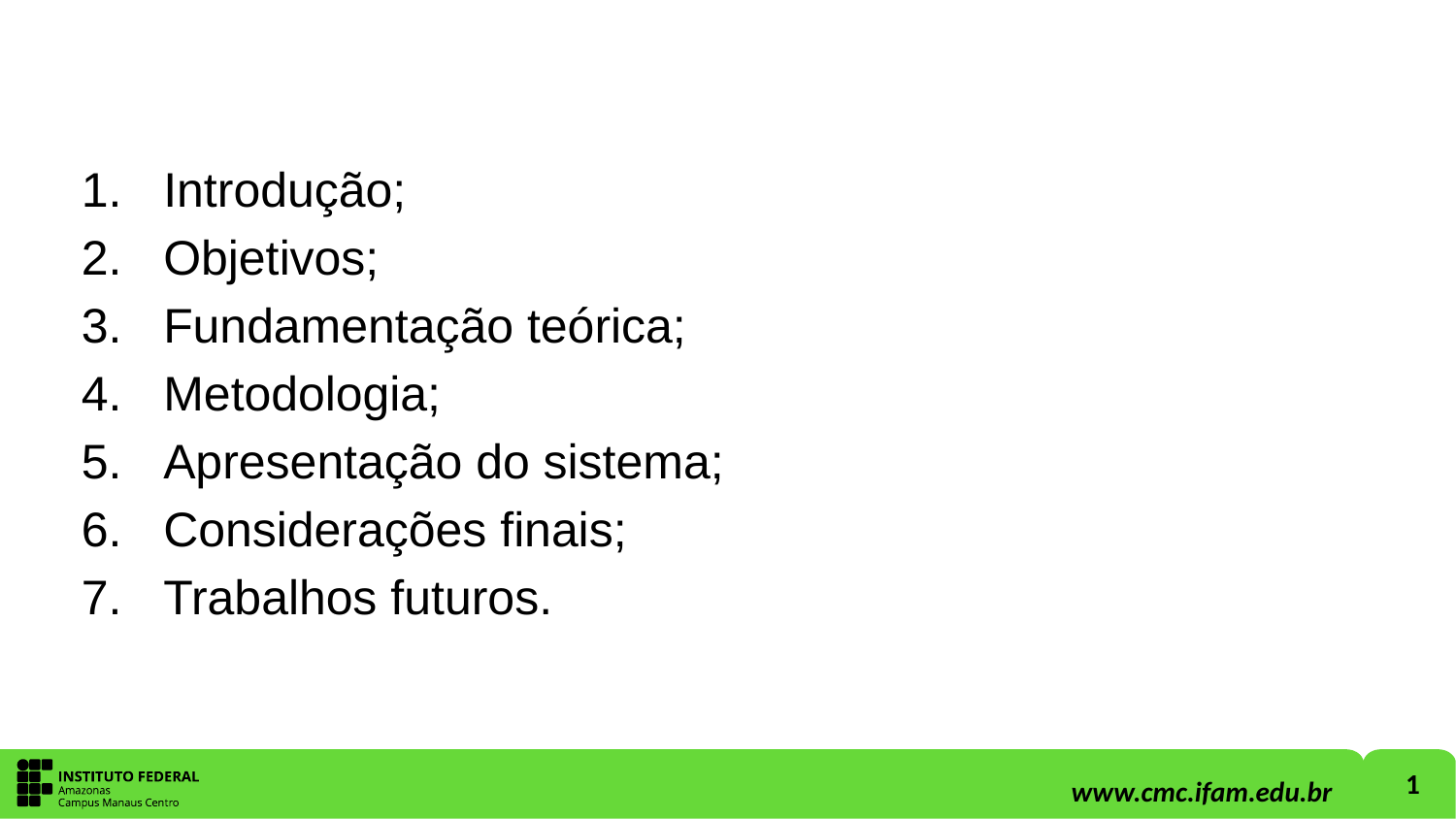

Introdução;
Objetivos;
Fundamentação teórica;
Metodologia;
Apresentação do sistema;
Considerações finais;
Trabalhos futuros.

1
www.cmc.ifam.edu.br